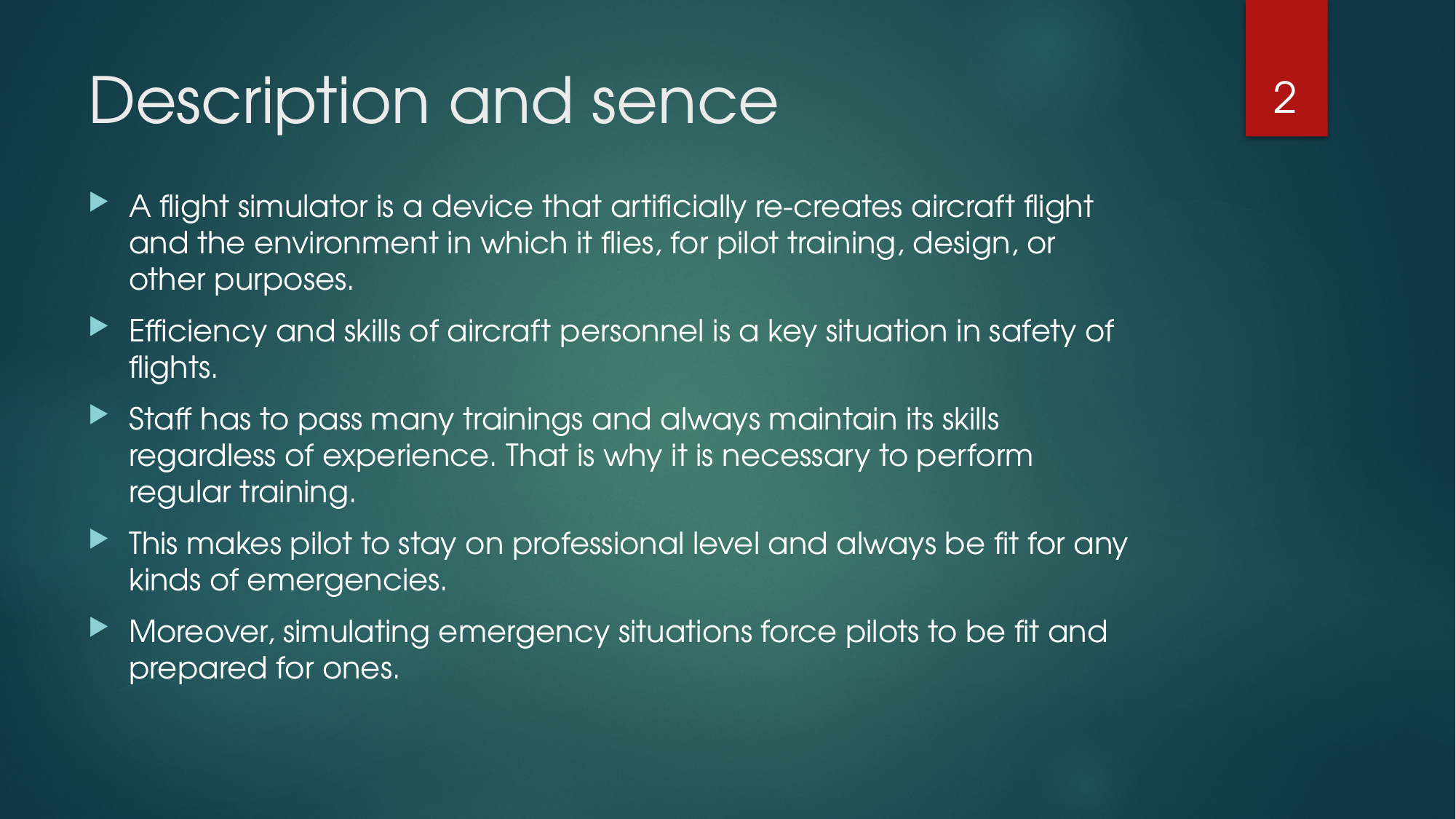

2
# Description and sence
A flight simulator is a device that artificially re-creates aircraft flight and the environment in which it flies, for pilot training, design, or other purposes.
Efficiency and skills of aircraft personnel is a key situation in safety of flights.
Staff has to pass many trainings and always maintain its skills regardless of experience. That is why it is necessary to perform regular training.
This makes pilot to stay on professional level and always be fit for any kinds of emergencies.
Moreover, simulating emergency situations force pilots to be fit and prepared for ones.